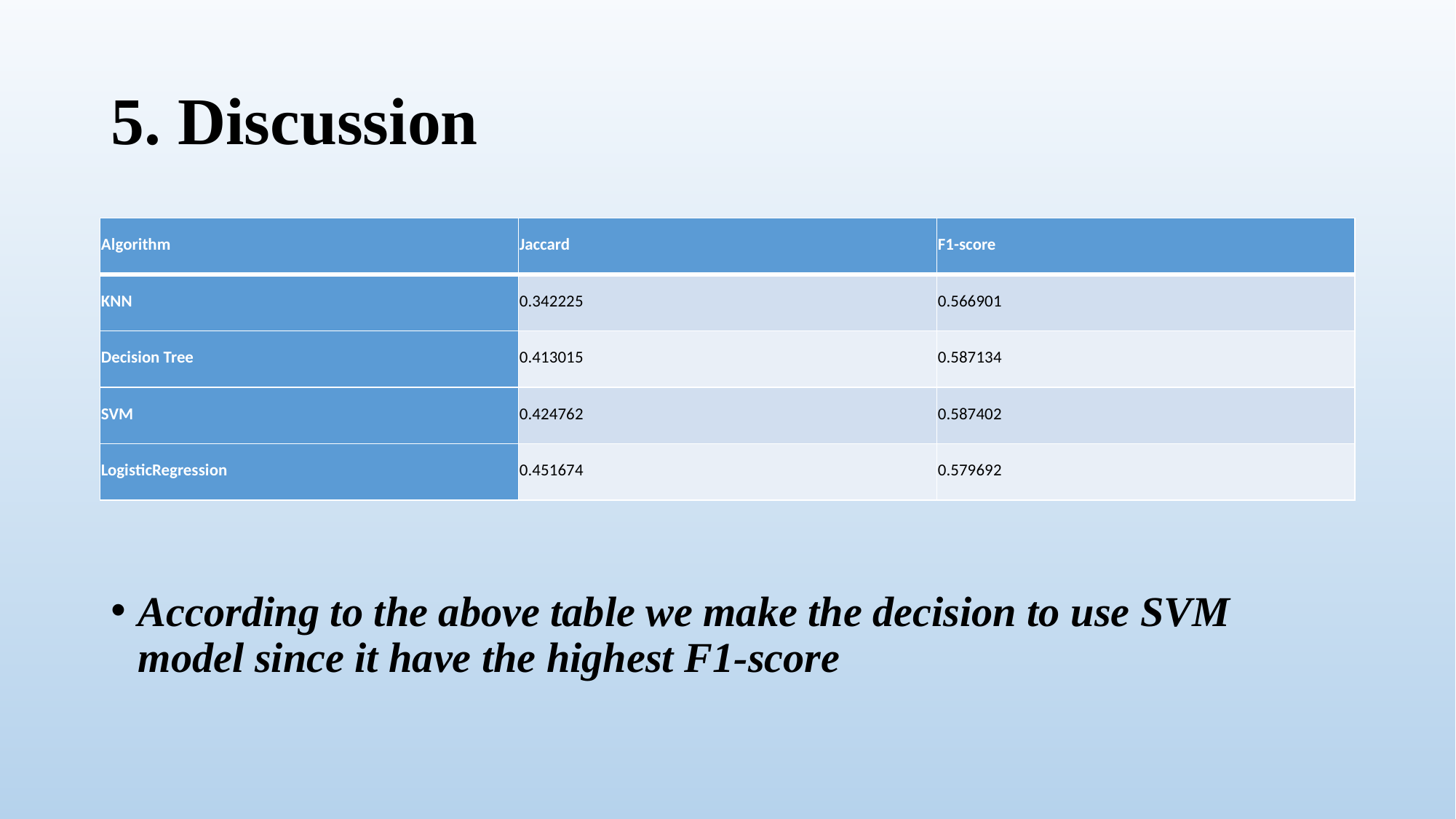

# 5. Discussion

According to the above table we make the decision to use SVM model since it have the highest F1-score
| Algorithm | Jaccard | F1-score |
| --- | --- | --- |
| KNN | 0.342225 | 0.566901 |
| Decision Tree | 0.413015 | 0.587134 |
| SVM | 0.424762 | 0.587402 |
| LogisticRegression | 0.451674 | 0.579692 |